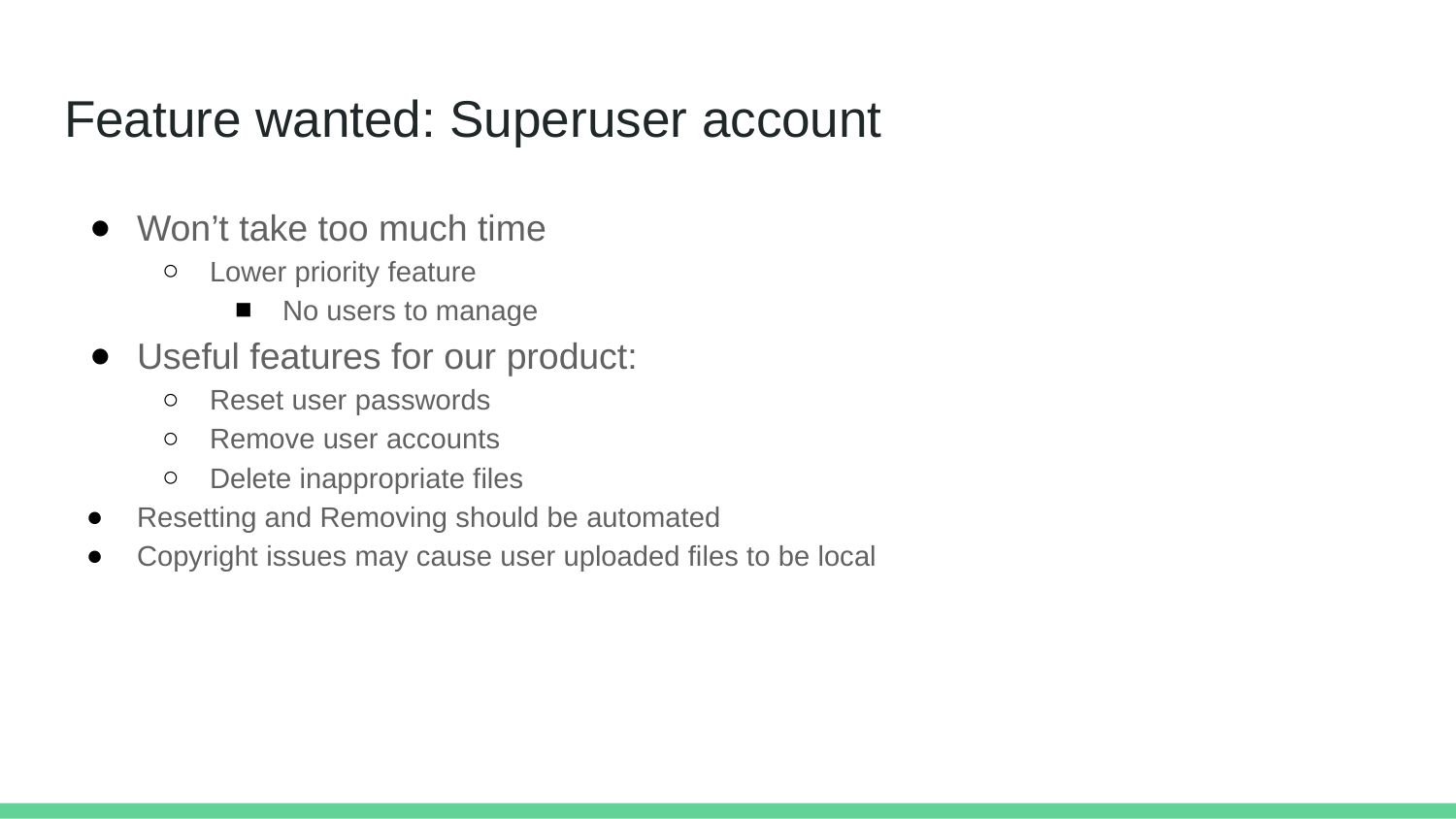

# Feature wanted: Superuser account
Won’t take too much time
Lower priority feature
No users to manage
Useful features for our product:
Reset user passwords
Remove user accounts
Delete inappropriate files
Resetting and Removing should be automated
Copyright issues may cause user uploaded files to be local